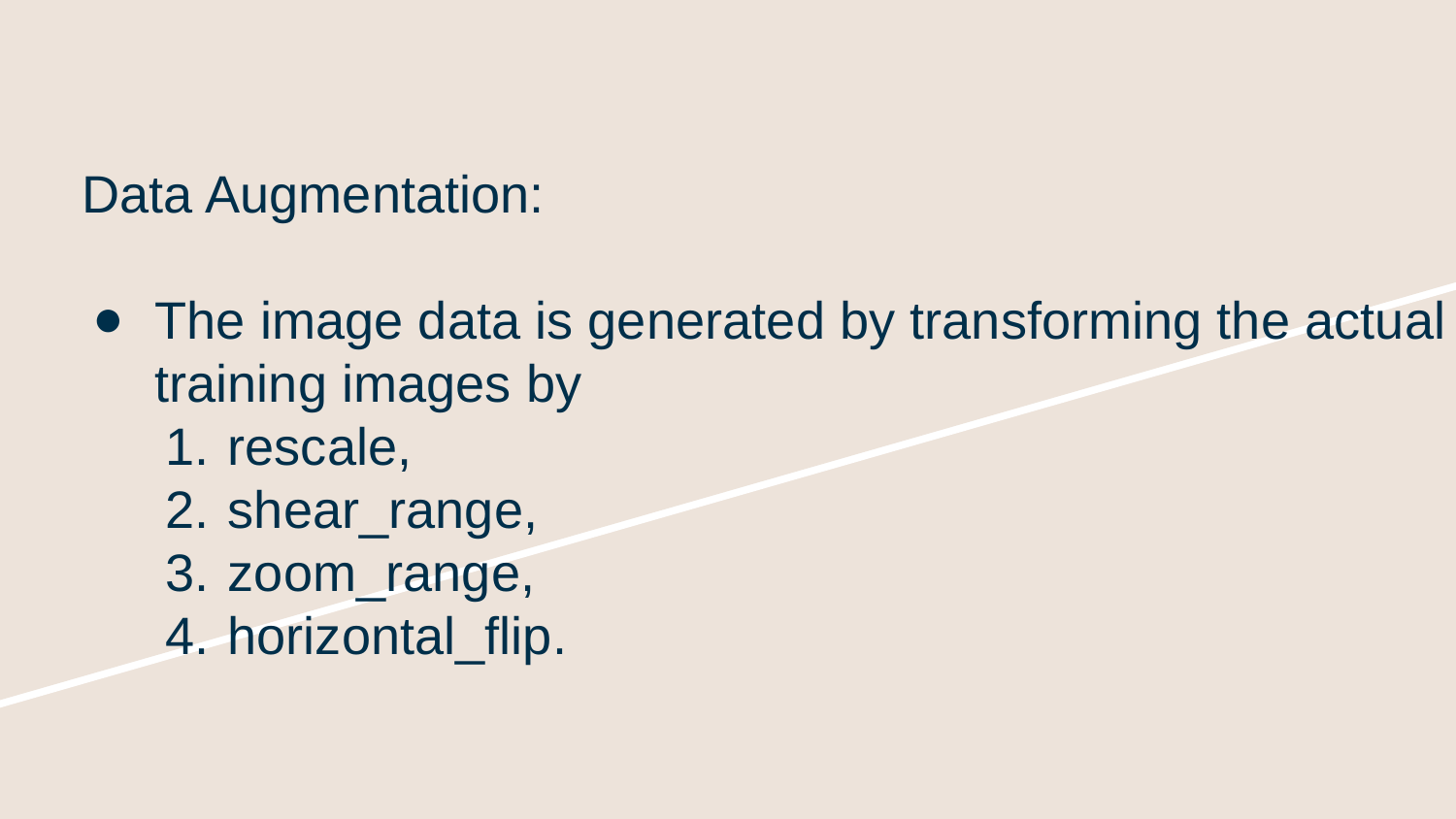

# Data Augmentation:

The image data is generated by transforming the actual training images by
rescale,
shear_range,
zoom_range,
horizontal_flip.